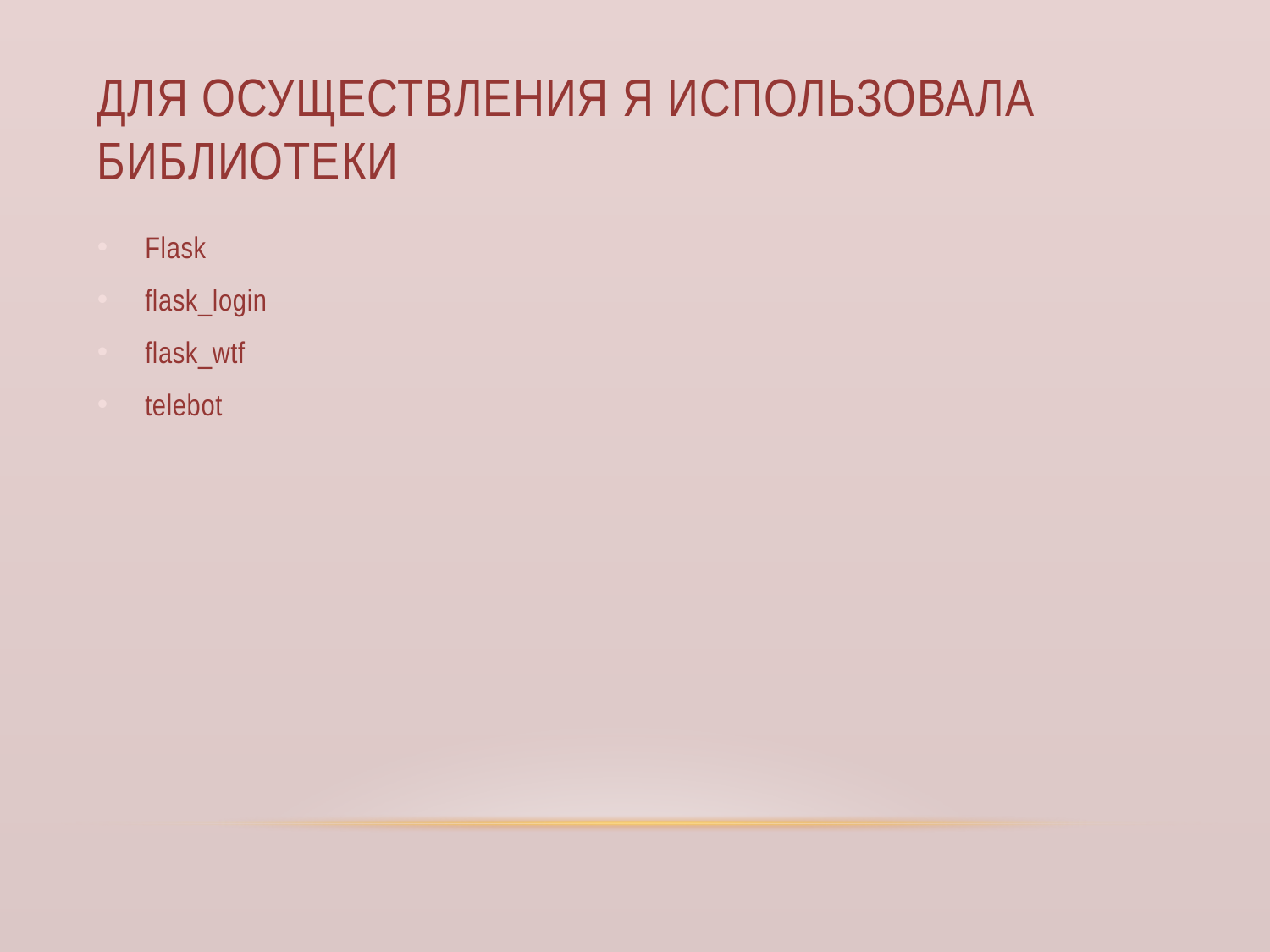

# Для осуществления я использовала библиотеки
Flask
flask_login
flask_wtf
telebot